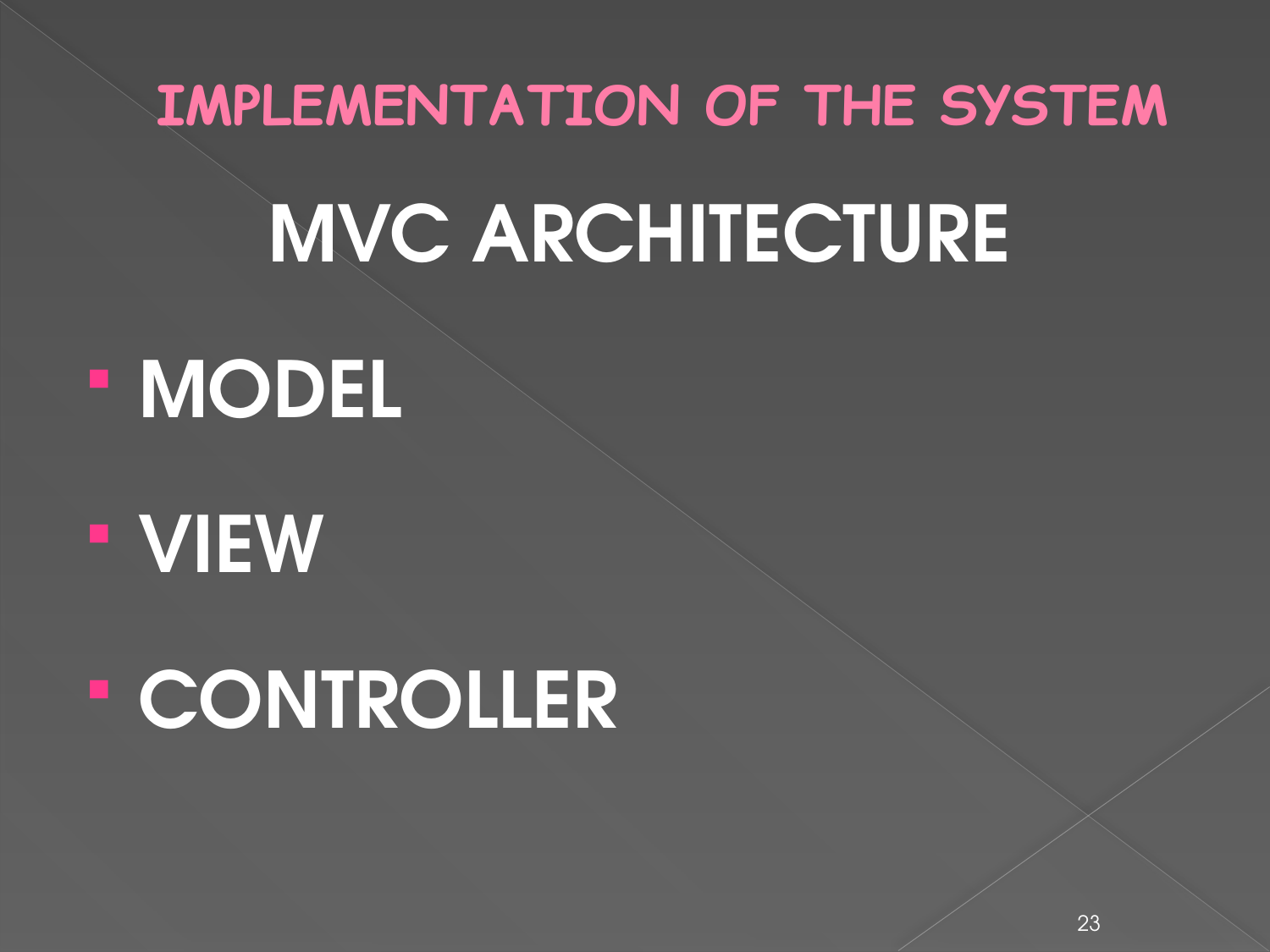

# IMPLEMENTATION OF THE SYSTEM
MVC ARCHITECTURE
MODEL
VIEW
CONTROLLER
23